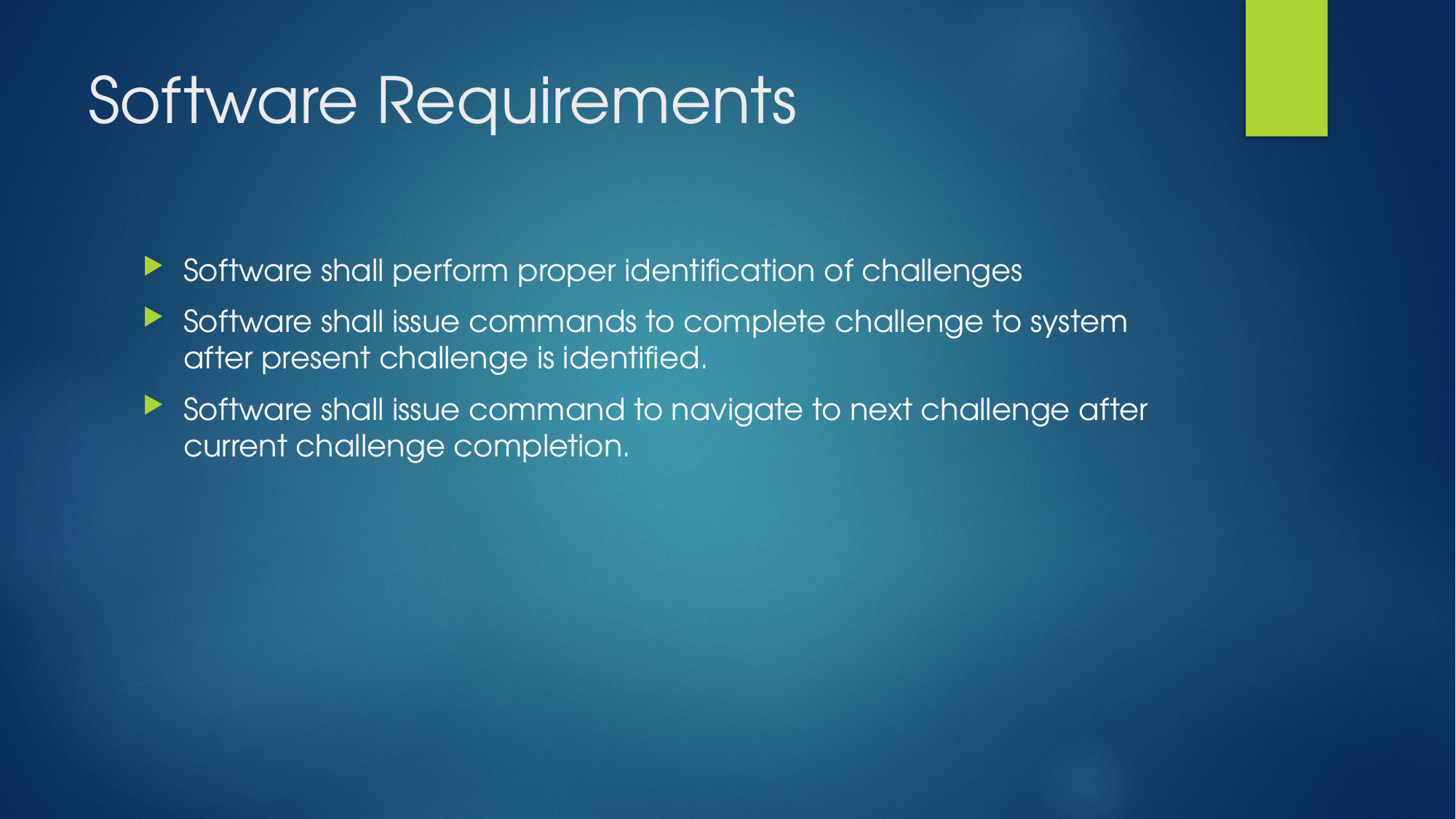

# Software Requirements
Software shall perform proper identification of challenges
Software shall issue commands to complete challenge to system after present challenge is identified.
Software shall issue command to navigate to next challenge after current challenge completion.